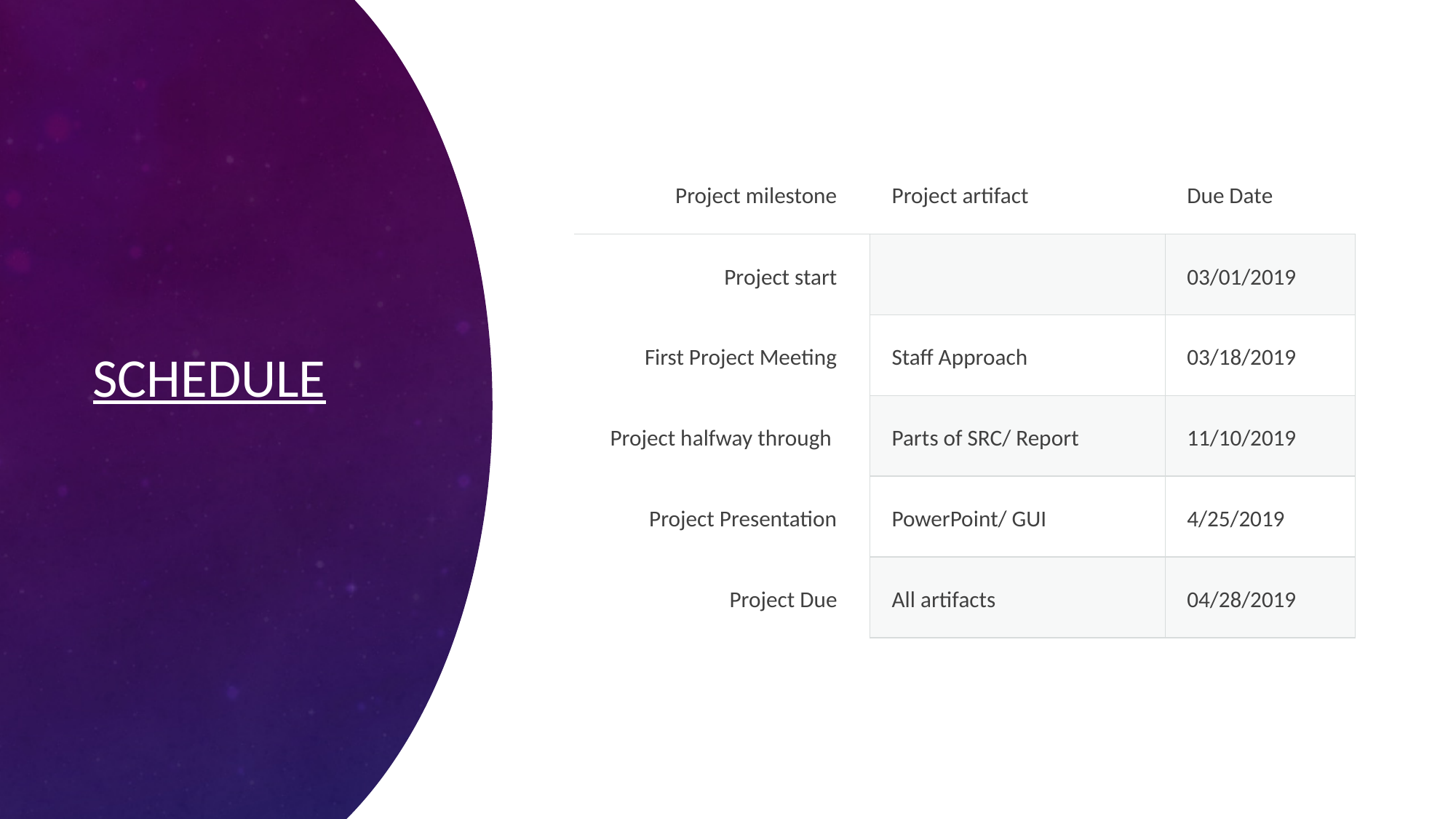

# Schedule
| Project milestone | Project artifact | Due Date |
| --- | --- | --- |
| Project start |  | 03/01/2019 |
| First Project Meeting | Staff Approach | 03/18/2019 |
| Project halfway through | Parts of SRC/ Report | 11/10/2019 |
| Project Presentation | PowerPoint/ GUI | 4/25/2019 |
| Project Due | All artifacts | 04/28/2019 |